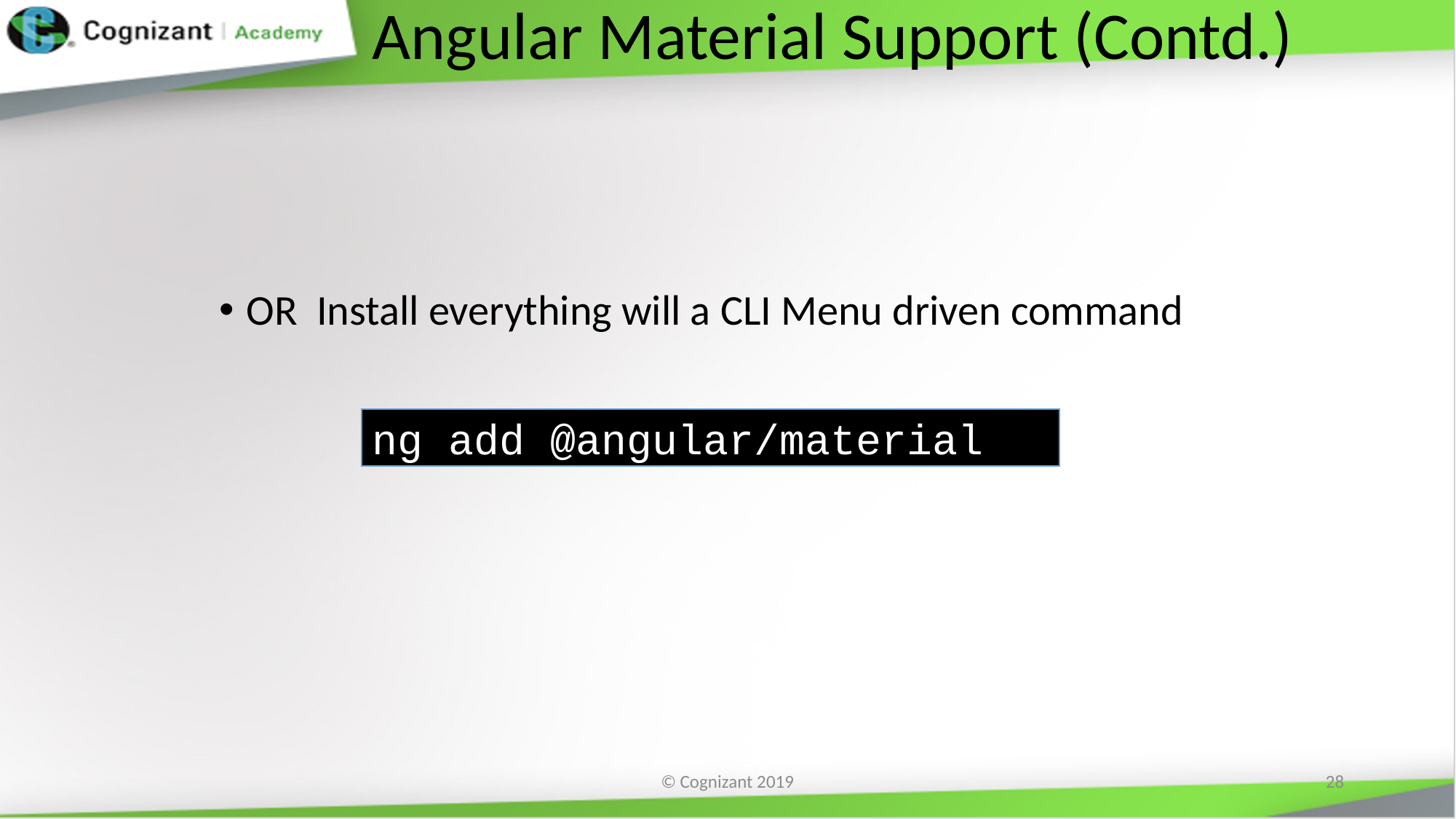

# Angular Material Support (Contd.)
OR  Install everything will a CLI Menu driven command

ng add @angular/material
© Cognizant 2019
28